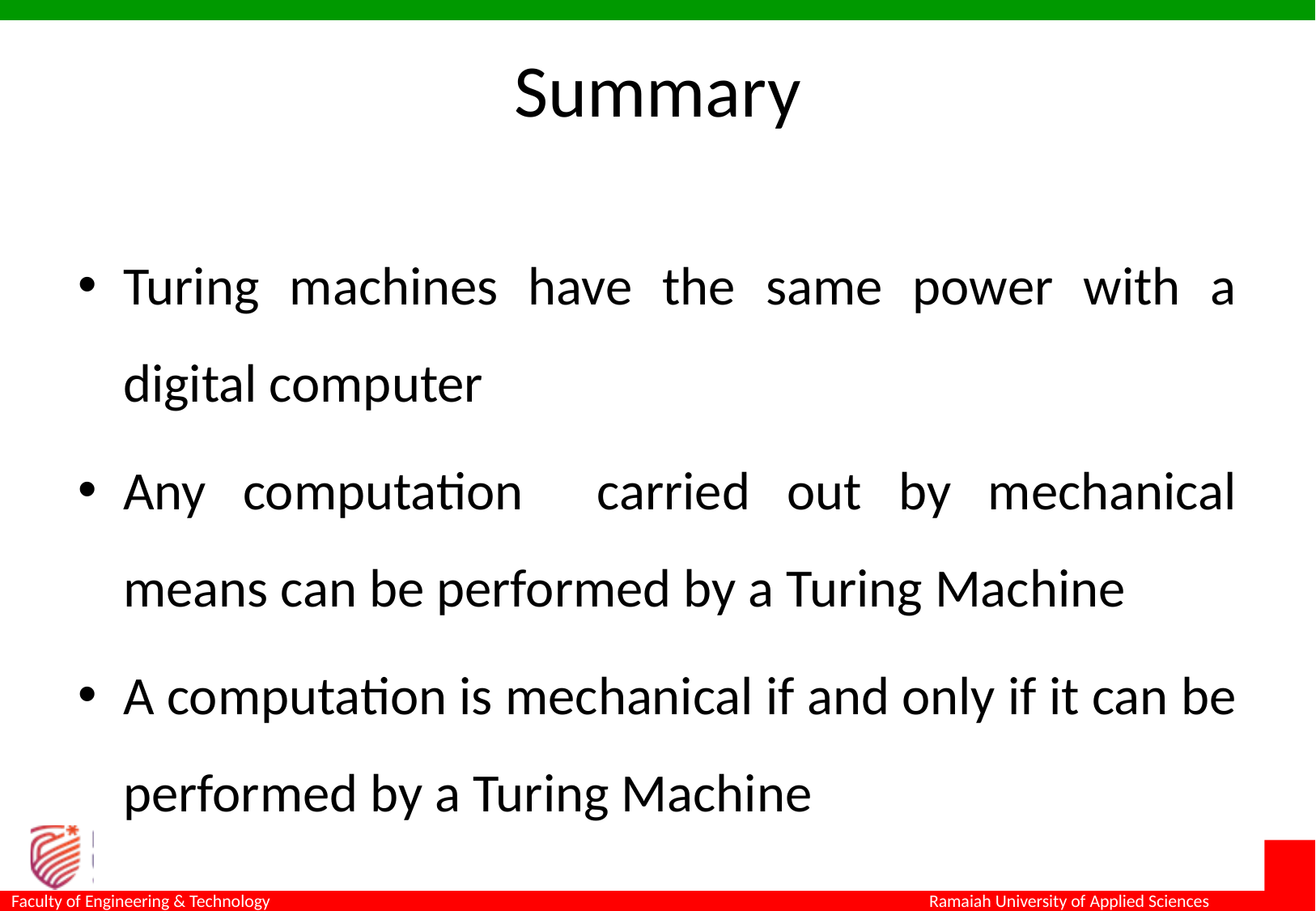

# Summary
Turing machines have the same power with a digital computer
Any computation  carried out by mechanical means can be performed by a Turing Machine
A computation is mechanical if and only if it can be performed by a Turing Machine